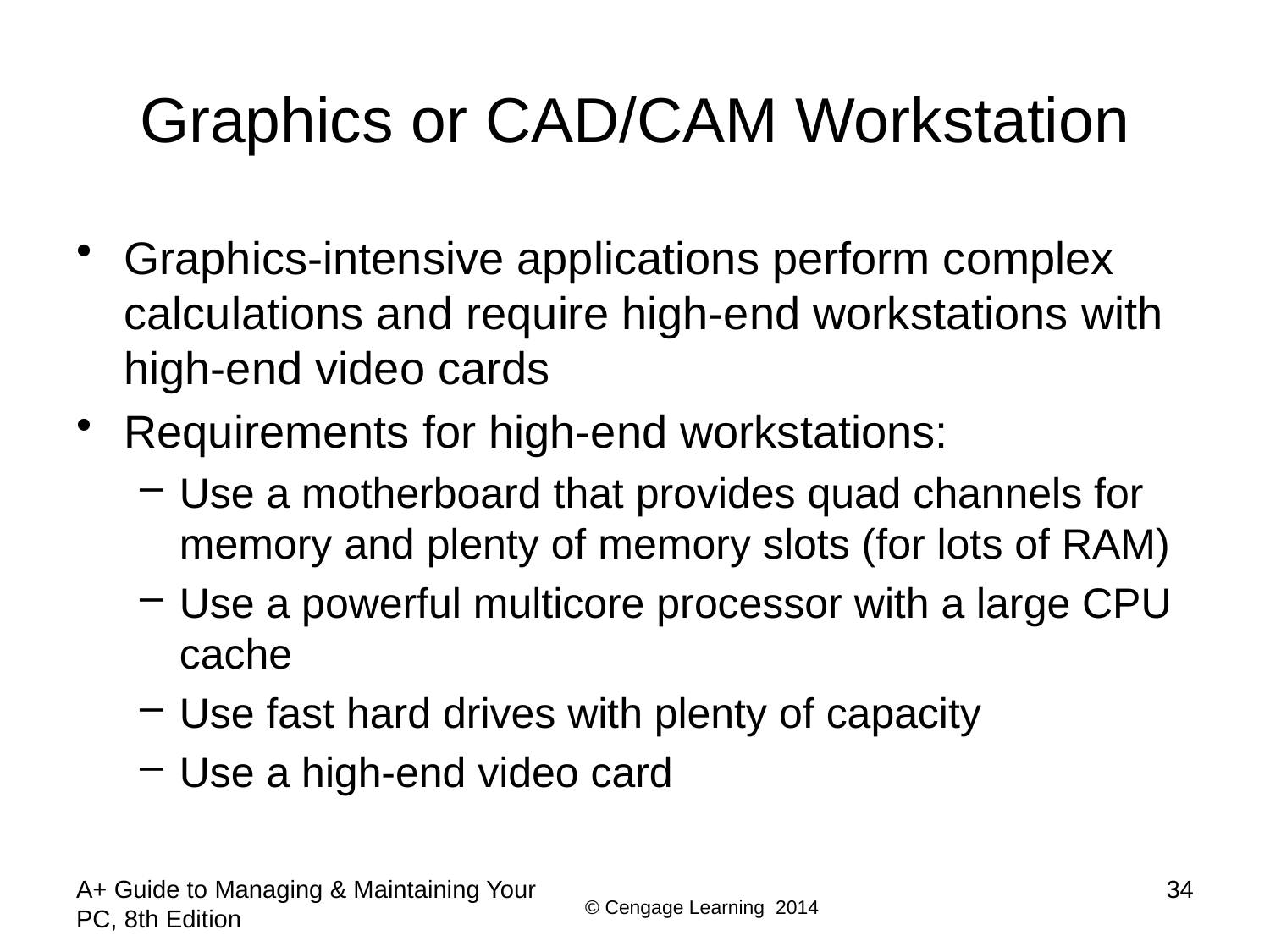

# Graphics or CAD/CAM Workstation
Graphics-intensive applications perform complex calculations and require high-end workstations with high-end video cards
Requirements for high-end workstations:
Use a motherboard that provides quad channels for memory and plenty of memory slots (for lots of RAM)
Use a powerful multicore processor with a large CPU cache
Use fast hard drives with plenty of capacity
Use a high-end video card
A+ Guide to Managing & Maintaining Your PC, 8th Edition
34